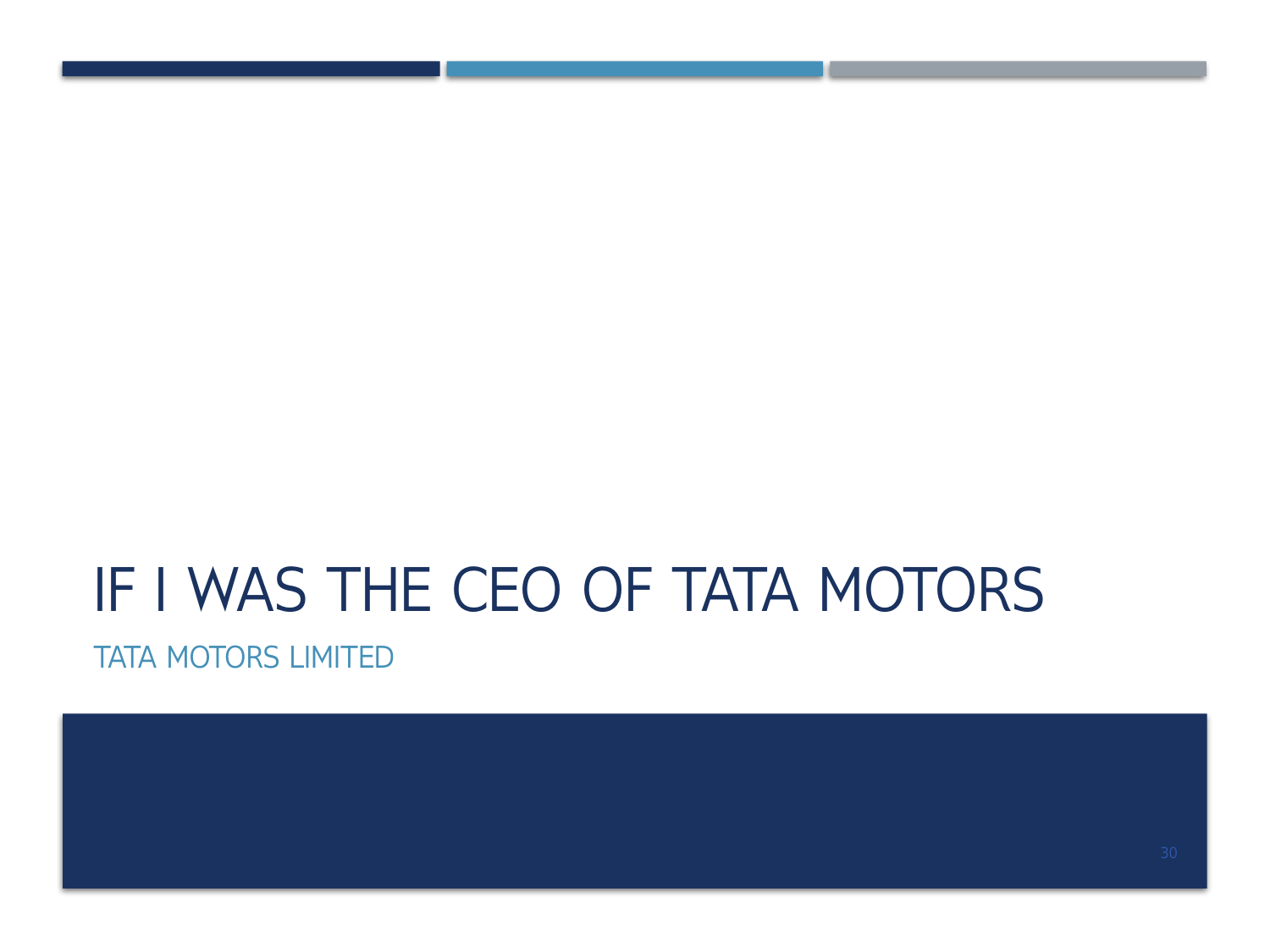

# If i was the ceo of tata motors
TATa motors limited
30